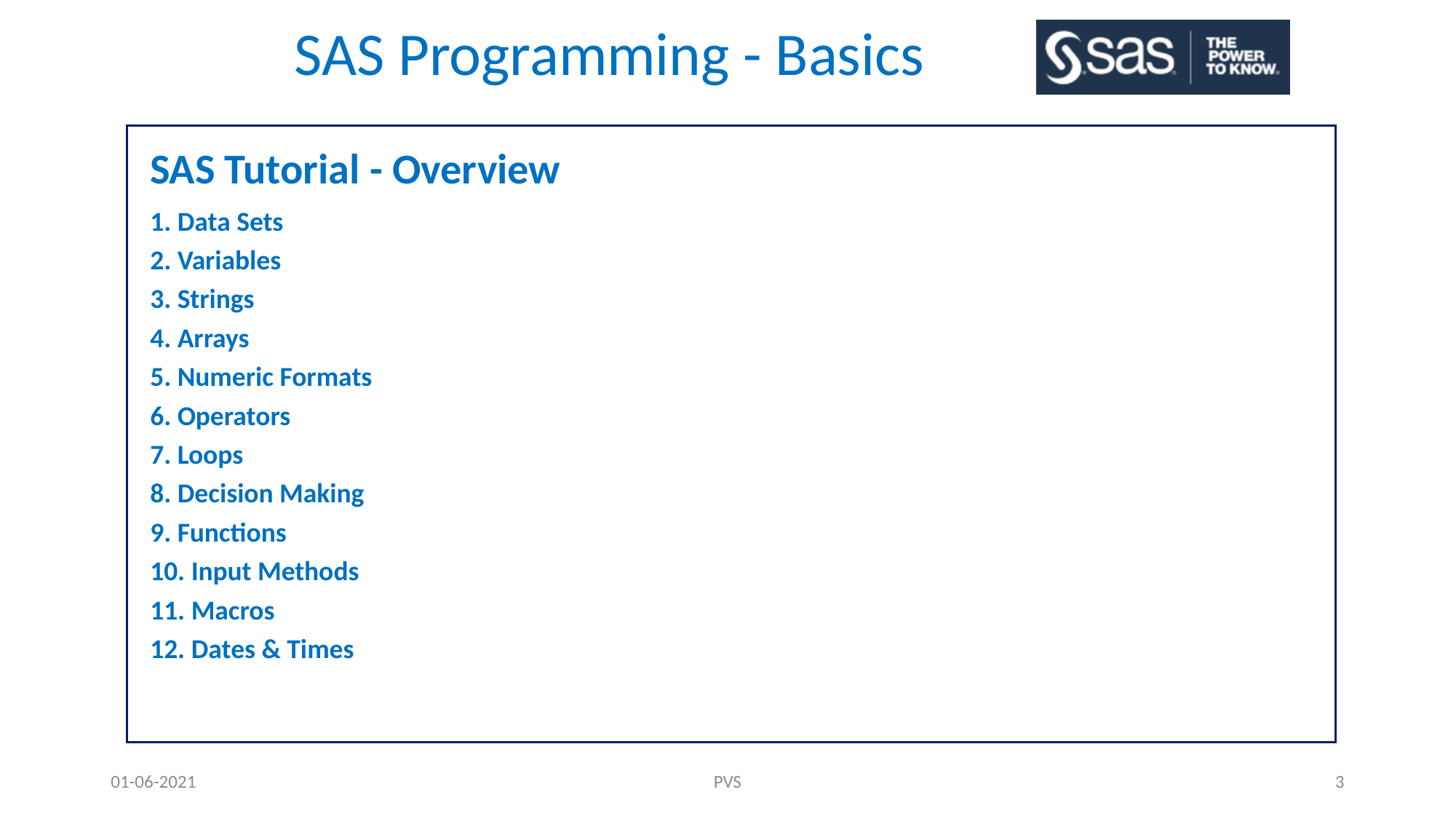

# SAS Programming - Basics

SAS Tutorial - Overview
1. Data Sets
2. Variables
3. Strings
4. Arrays
5. Numeric Formats
6. Operators
7. Loops
8. Decision Making
9. Functions
10. Input Methods
11. Macros
12. Dates & Times
01-06-2021
PVS
3